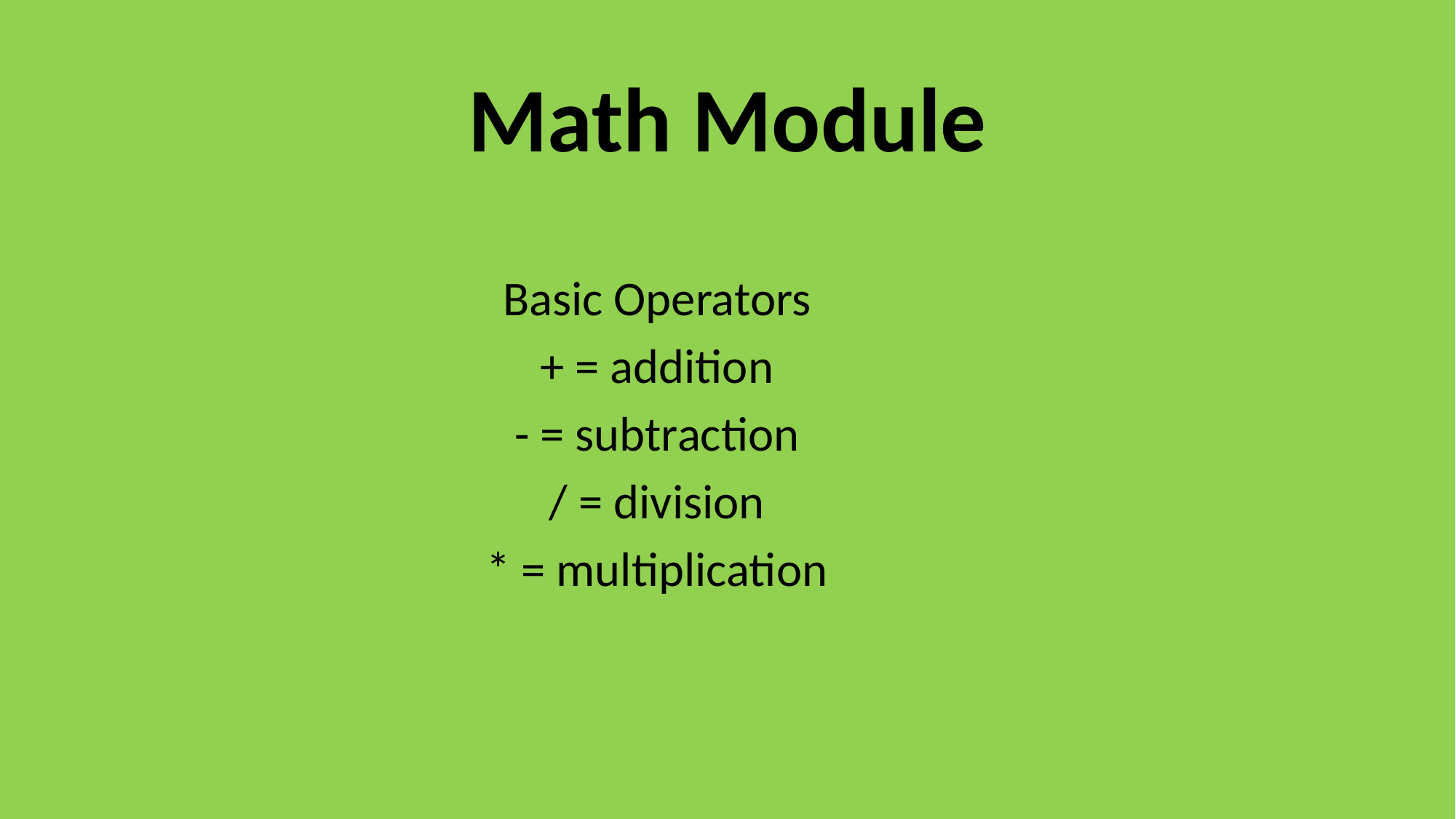

# Math Module
Basic Operators
+ = addition
- = subtraction
/ = division
* = multiplication